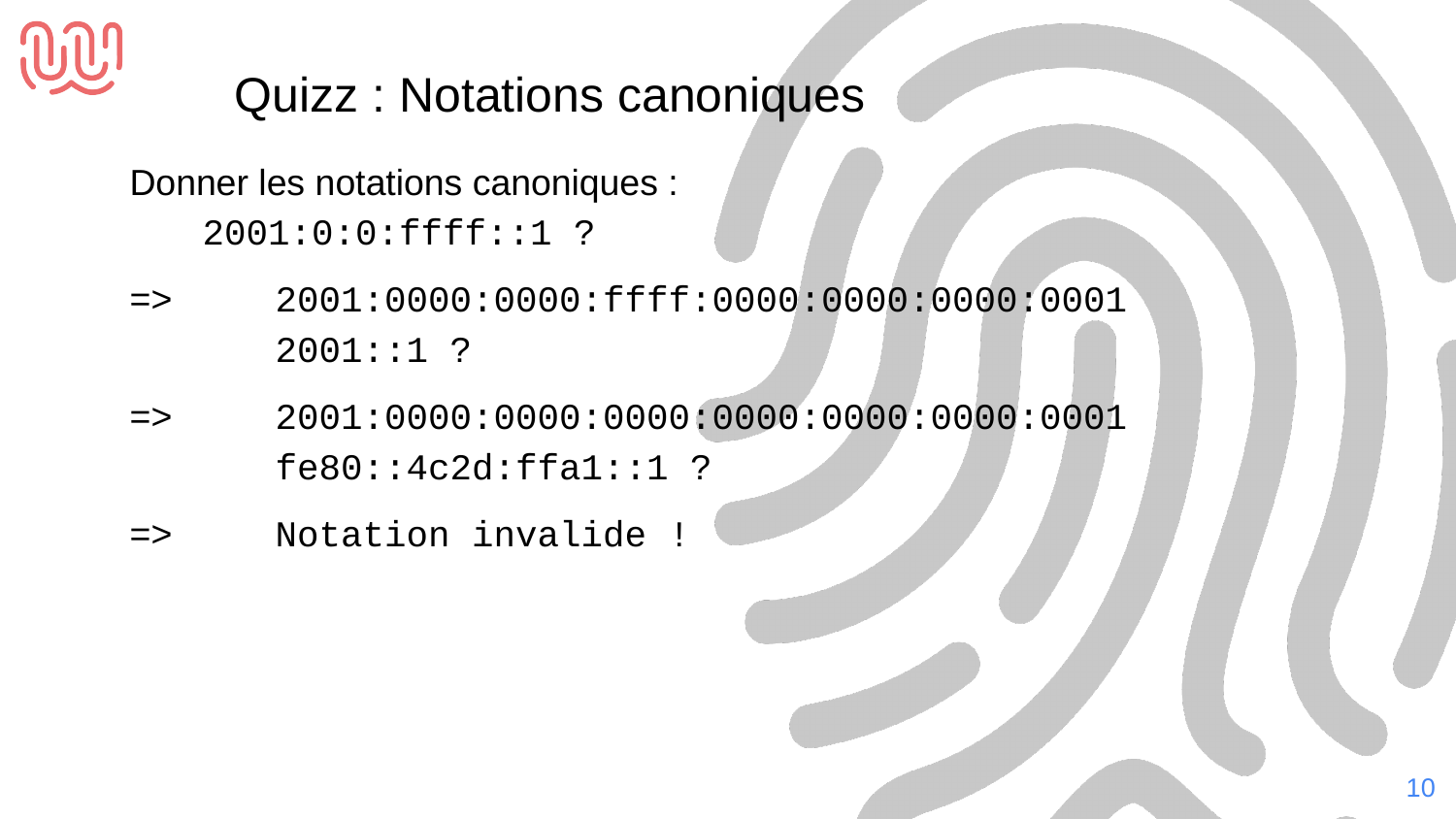

Quizz : Notations canoniques
Donner les notations canoniques :
2001:0:0:ffff::1 ?
=>	2001:0000:0000:ffff:0000:0000:0000:0001
	2001::1 ?
=>	2001:0000:0000:0000:0000:0000:0000:0001
	fe80::4c2d:ffa1::1 ?
=>	Notation invalide !
10